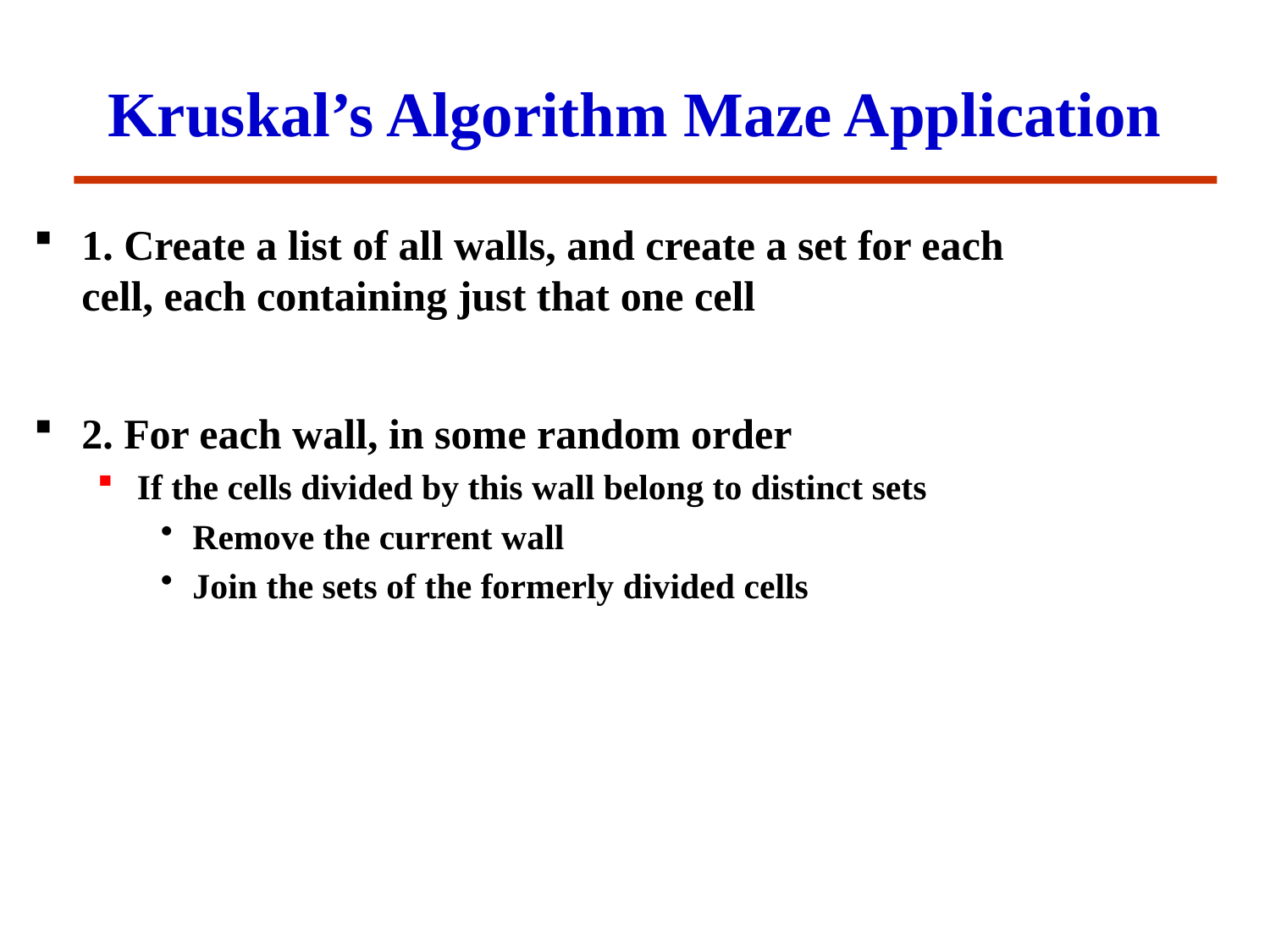

Kruskal’s Algorithm Maze Application
1. Create a list of all walls, and create a set for each cell, each containing just that one cell

2. For each wall, in some random order
If the cells divided by this wall belong to distinct sets
Remove the current wall
Join the sets of the formerly divided cells